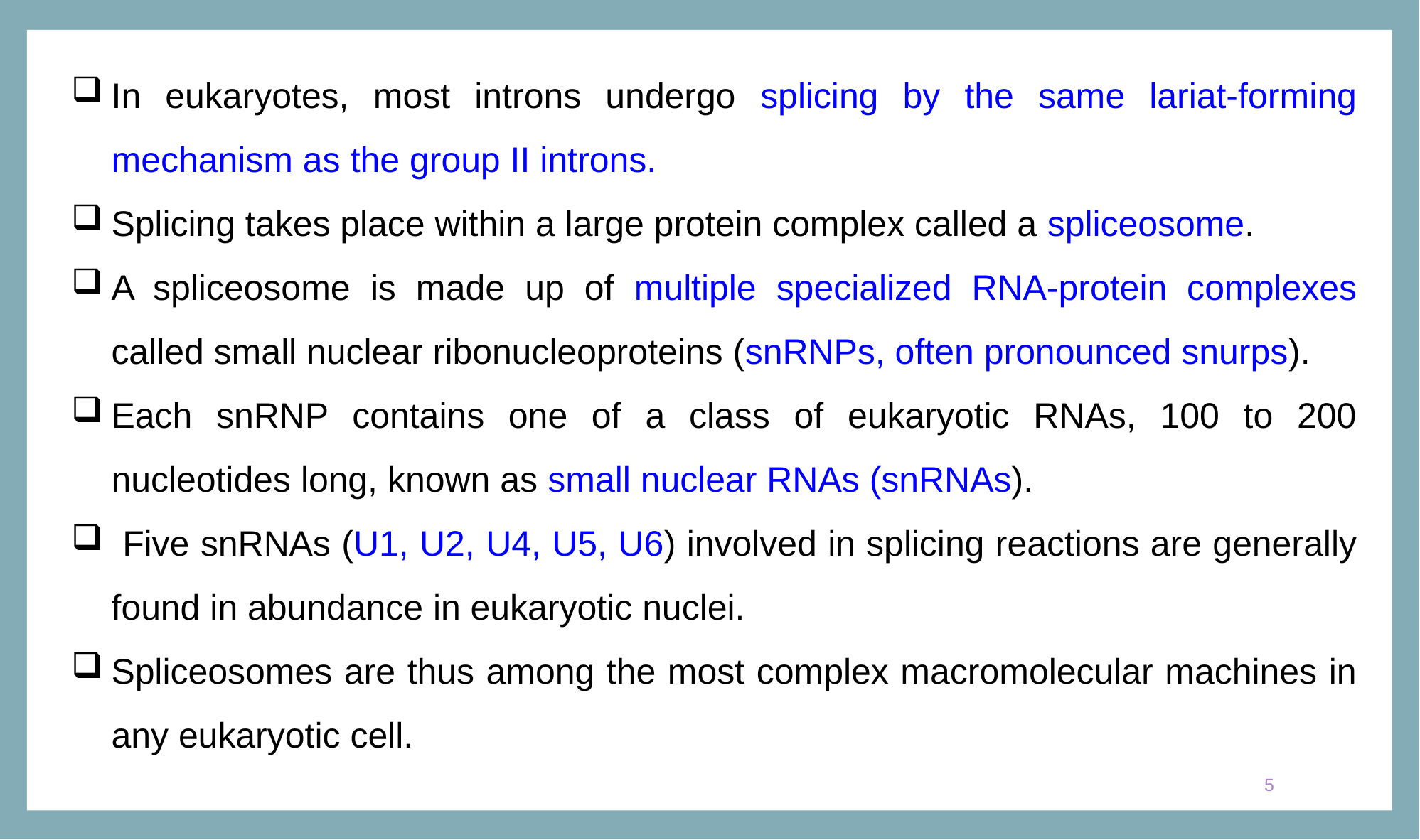

In eukaryotes, most introns undergo splicing by the same lariat-forming mechanism as the group II introns.
Splicing takes place within a large protein complex called a spliceosome.
A spliceosome is made up of multiple specialized RNA-protein complexes called small nuclear ribonucleoproteins (snRNPs, often pronounced snurps).
Each snRNP contains one of a class of eukaryotic RNAs, 100 to 200 nucleotides long, known as small nuclear RNAs (snRNAs).
 Five snRNAs (U1, U2, U4, U5, U6) involved in splicing reactions are generally found in abundance in eukaryotic nuclei.
Spliceosomes are thus among the most complex macromolecular machines in any eukaryotic cell.
5